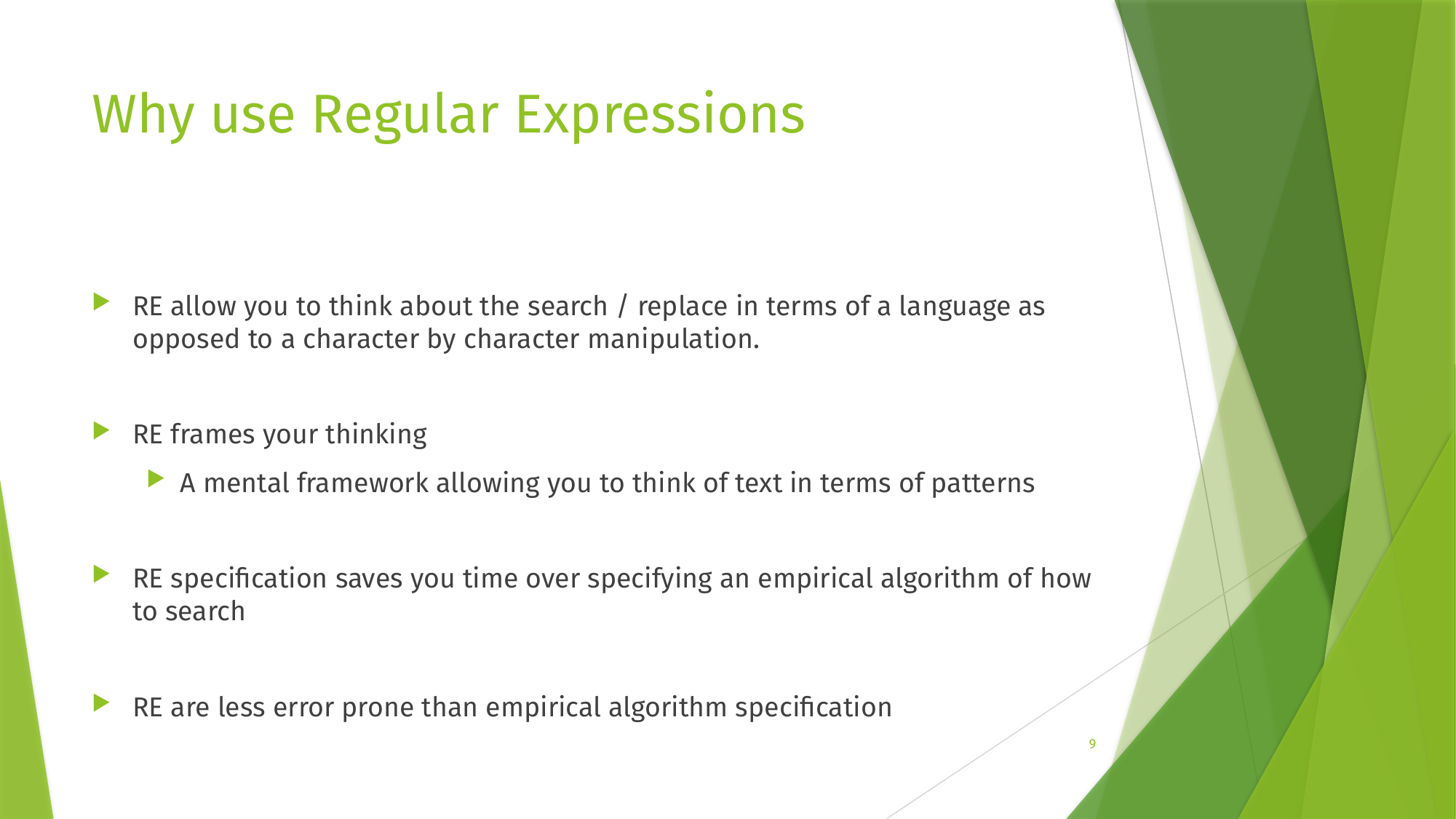

# Why use Regular Expressions
RE allow you to think about the search / replace in terms of a language as opposed to a character by character manipulation.

RE frames your thinking
A mental framework allowing you to think of text in terms of patterns

RE specification saves you time over specifying an empirical algorithm of how to search

RE are less error prone than empirical algorithm specification
9